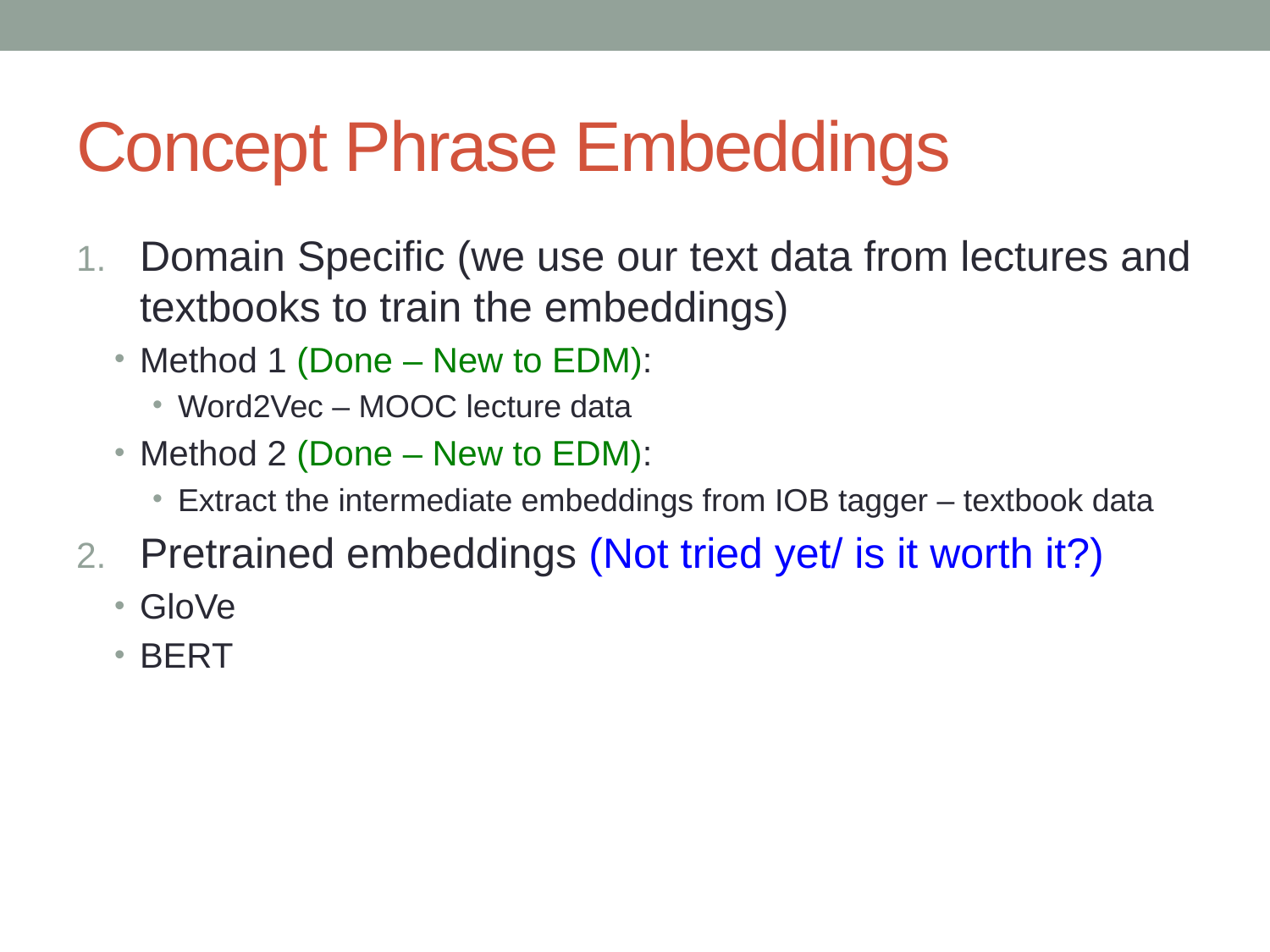

# Concept Phrase Embeddings
Domain Specific (we use our text data from lectures and textbooks to train the embeddings)
Method 1 (Done – New to EDM):
Word2Vec – MOOC lecture data
Method 2 (Done – New to EDM):
Extract the intermediate embeddings from IOB tagger – textbook data
Pretrained embeddings (Not tried yet/ is it worth it?)
GloVe
BERT